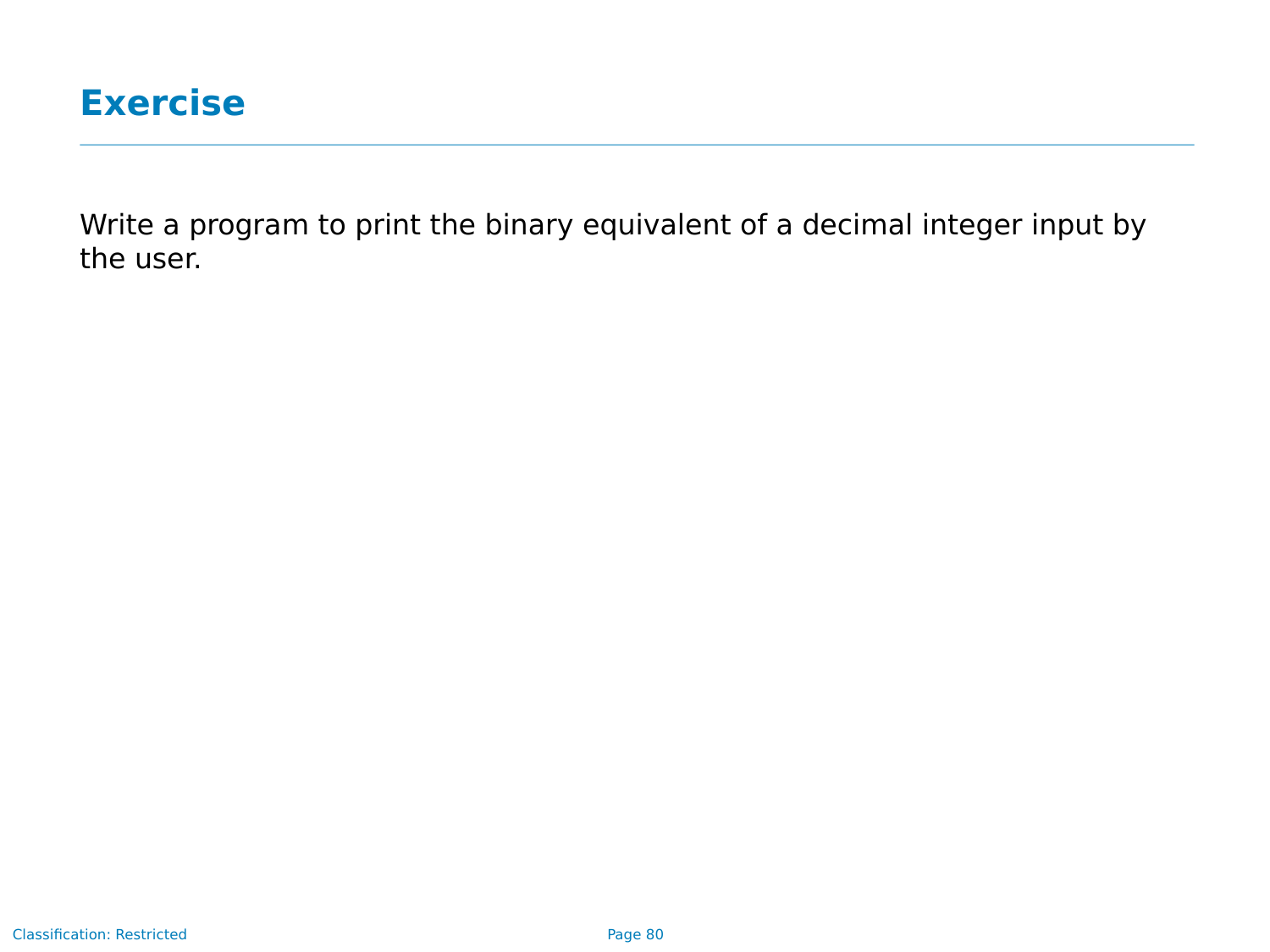

# Exercise
Write a program to print the binary equivalent of a decimal integer input by the user.